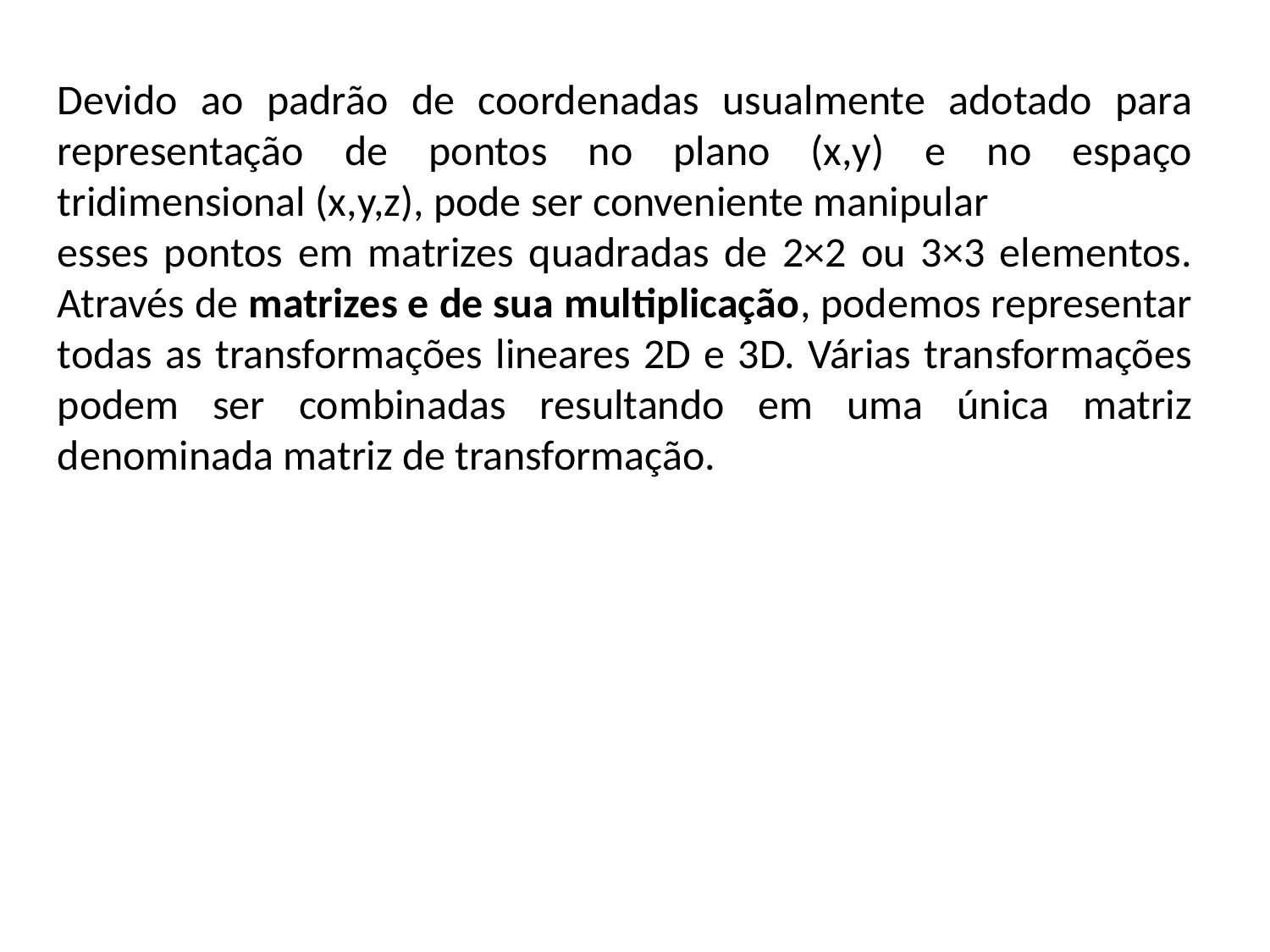

Devido ao padrão de coordenadas usualmente adotado para representação de pontos no plano (x,y) e no espaço tridimensional (x,y,z), pode ser conveniente manipular
esses pontos em matrizes quadradas de 2×2 ou 3×3 elementos. Através de matrizes e de sua multiplicação, podemos representar todas as transformações lineares 2D e 3D. Várias transformações podem ser combinadas resultando em uma única matriz denominada matriz de transformação.